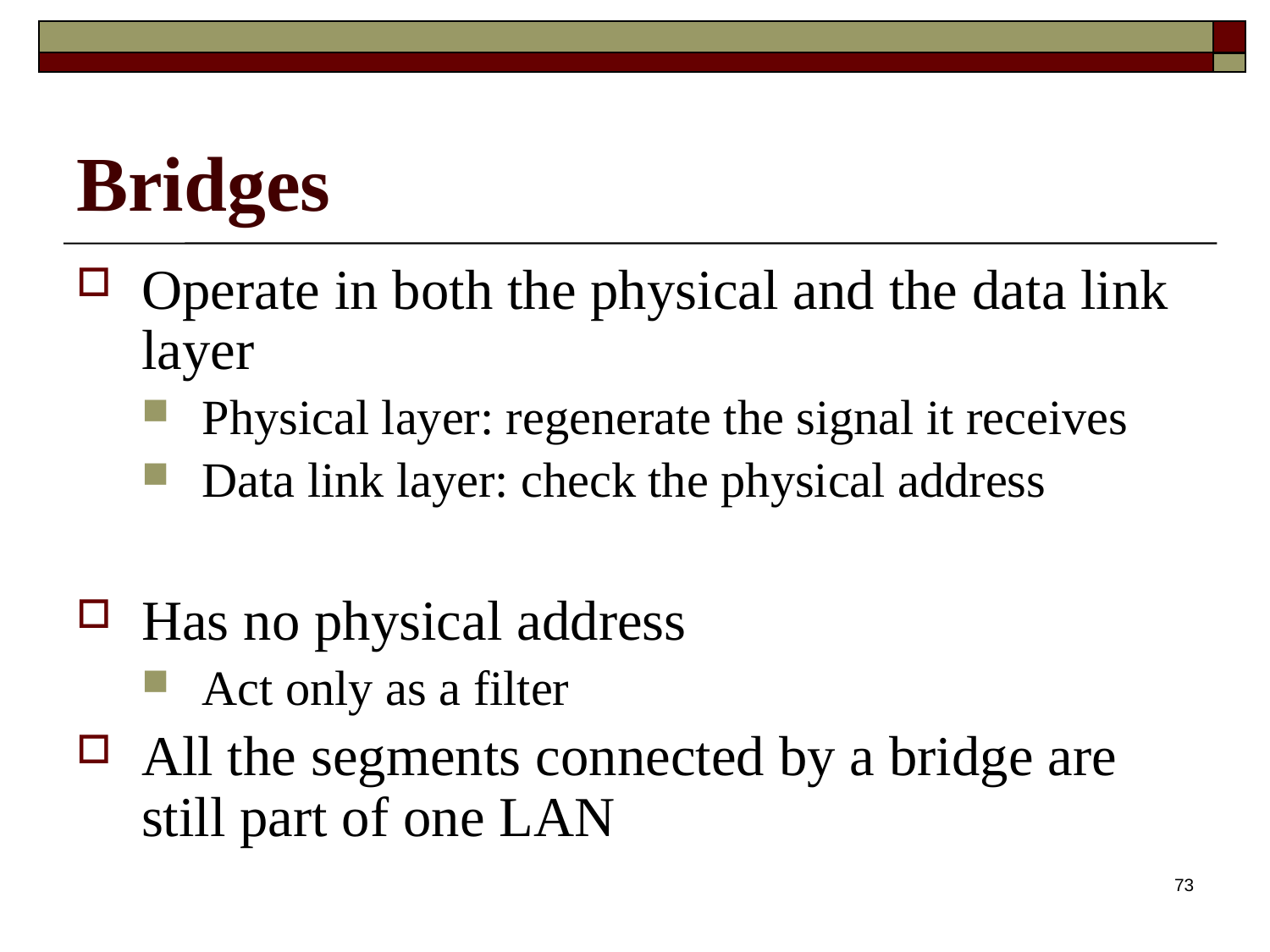

# Bridges
Operate in both the physical and the data link layer
Physical layer: regenerate the signal it receives
Data link layer: check the physical address

Has no physical address
Act only as a filter
All the segments connected by a bridge are still part of one LAN
73